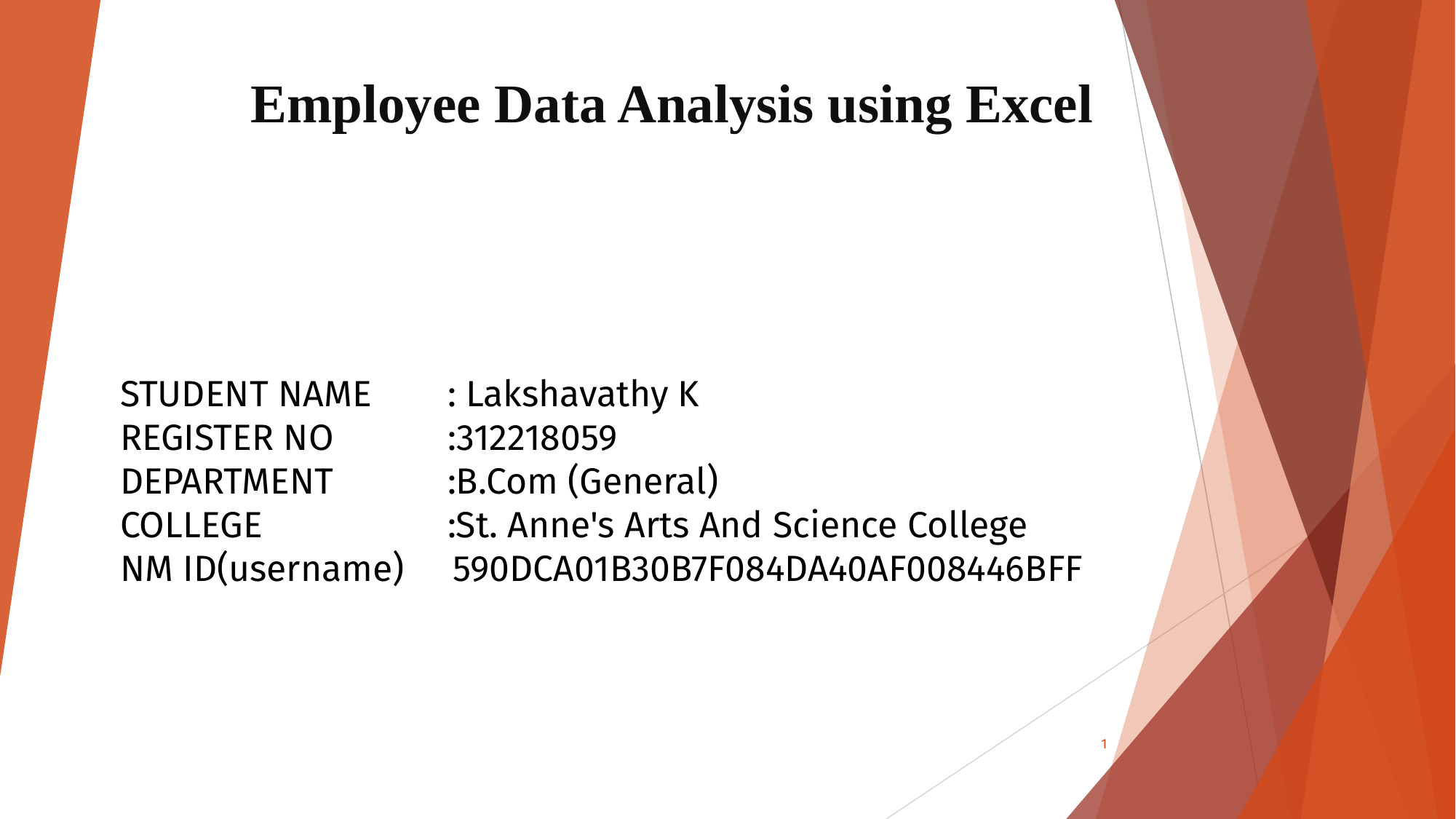

# Employee Data Analysis using Excel
STUDENT NAME	: Lakshavathy K
REGISTER NO		:312218059
DEPARTMENT		:B.Com (General)
COLLEGE		:St. Anne's Arts And Science College
NM ID(username)     590DCA01B30B7F084DA40AF008446BFF
1